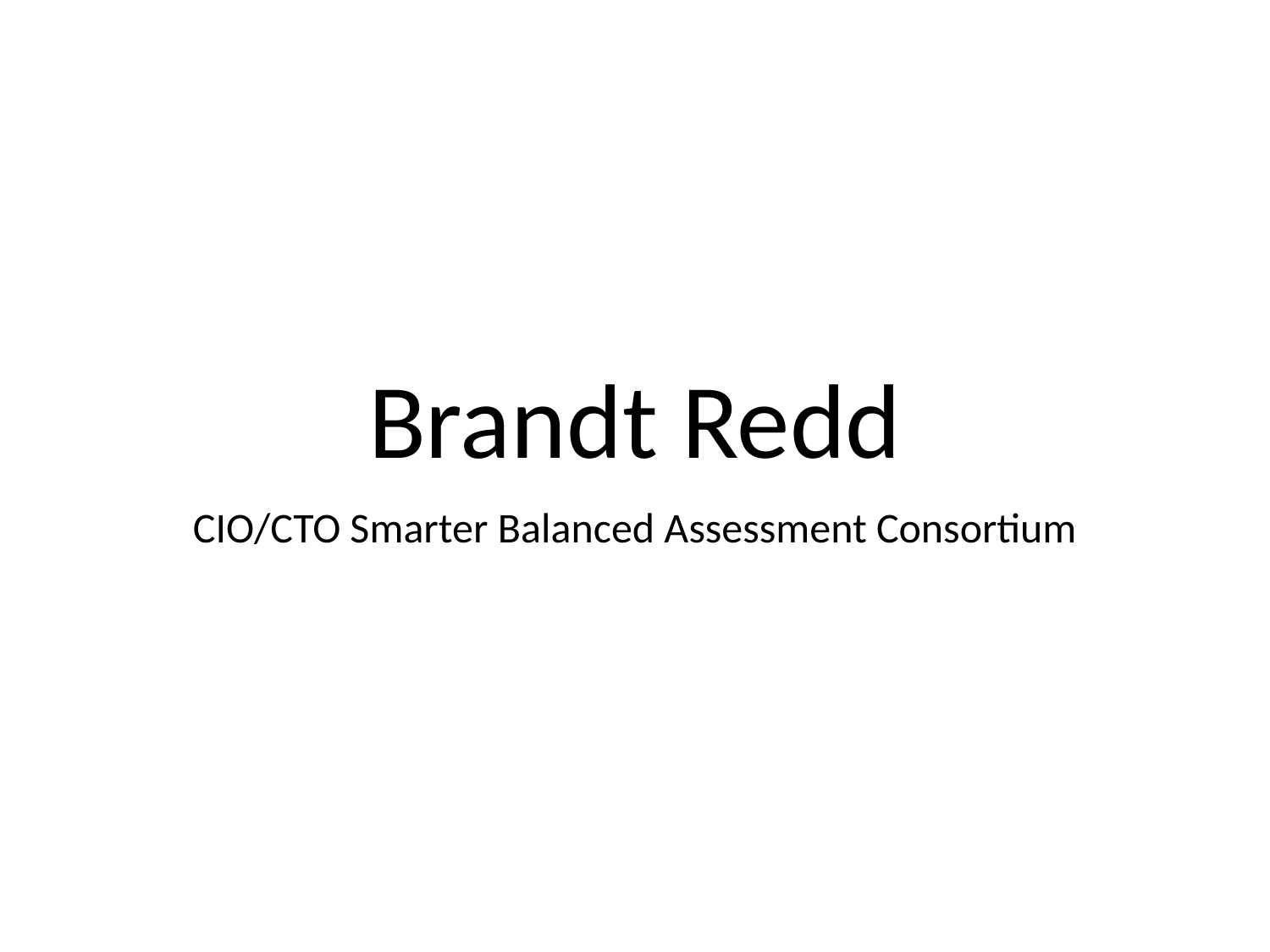

# Brandt Redd
CIO/CTO Smarter Balanced Assessment Consortium